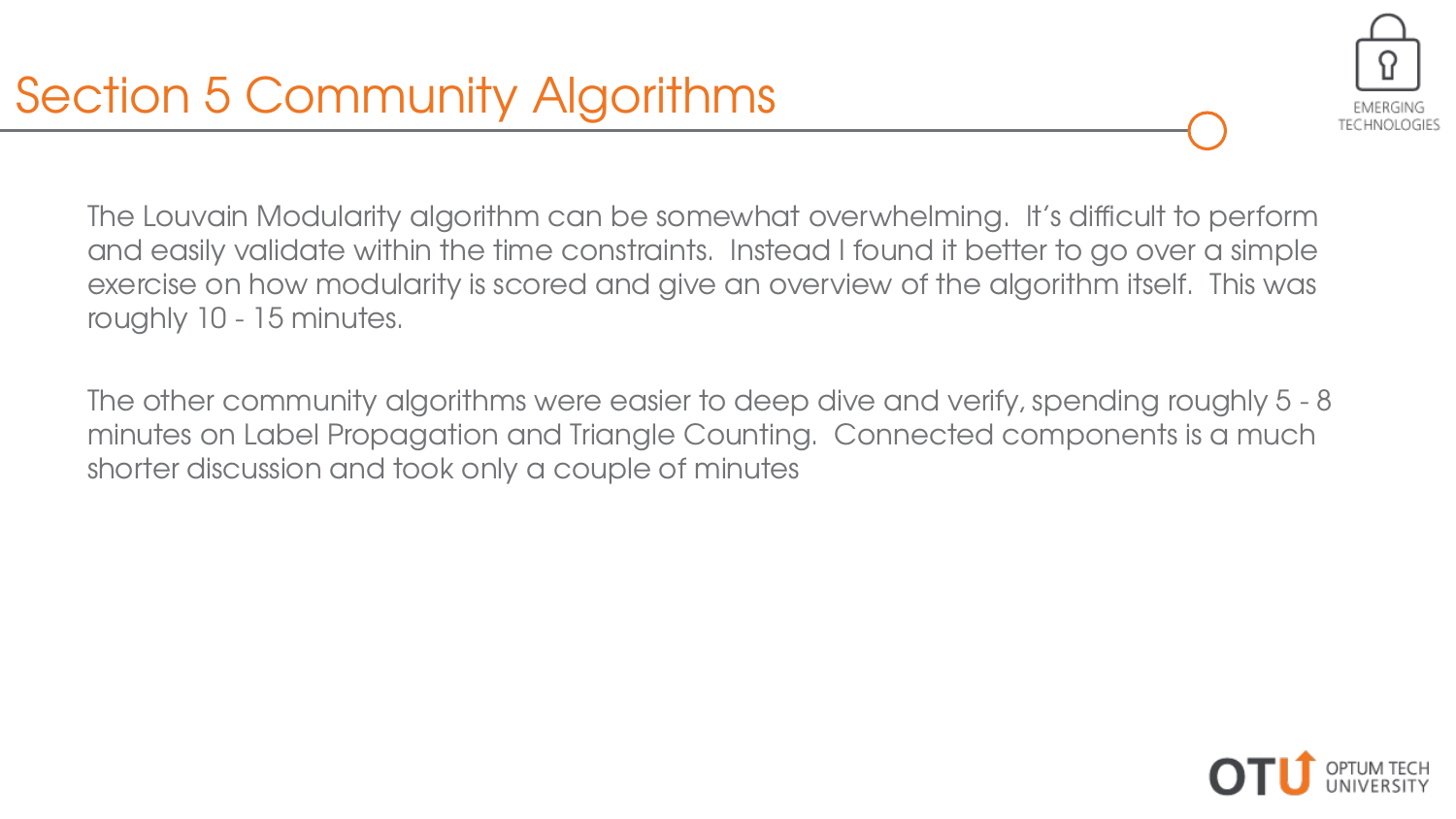

Section 5 Community Algorithms
The Louvain Modularity algorithm can be somewhat overwhelming.  It’s difficult to perform and easily validate within the time constraints.  Instead I found it better to go over a simple exercise on how modularity is scored and give an overview of the algorithm itself.  This was roughly 10 - 15 minutes.

The other community algorithms were easier to deep dive and verify, spending roughly 5 - 8 minutes on Label Propagation and Triangle Counting.  Connected components is a much shorter discussion and took only a couple of minutes